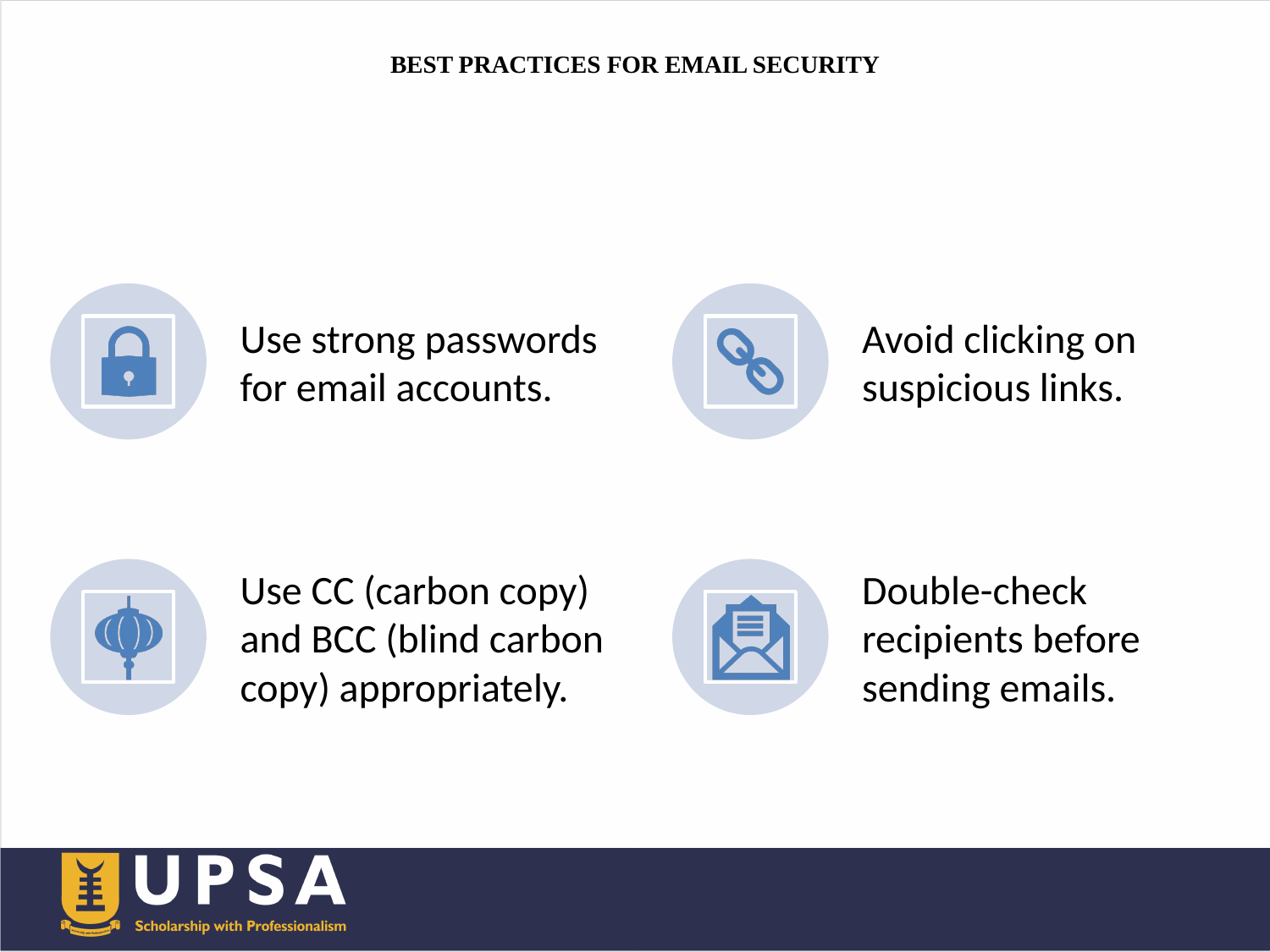

# BEST PRACTICES FOR EMAIL SECURITY
Use strong passwords for email accounts.
Avoid clicking on suspicious links.
Use CC (carbon copy) and BCC (blind carbon copy) appropriately.
Double-check recipients before sending emails.